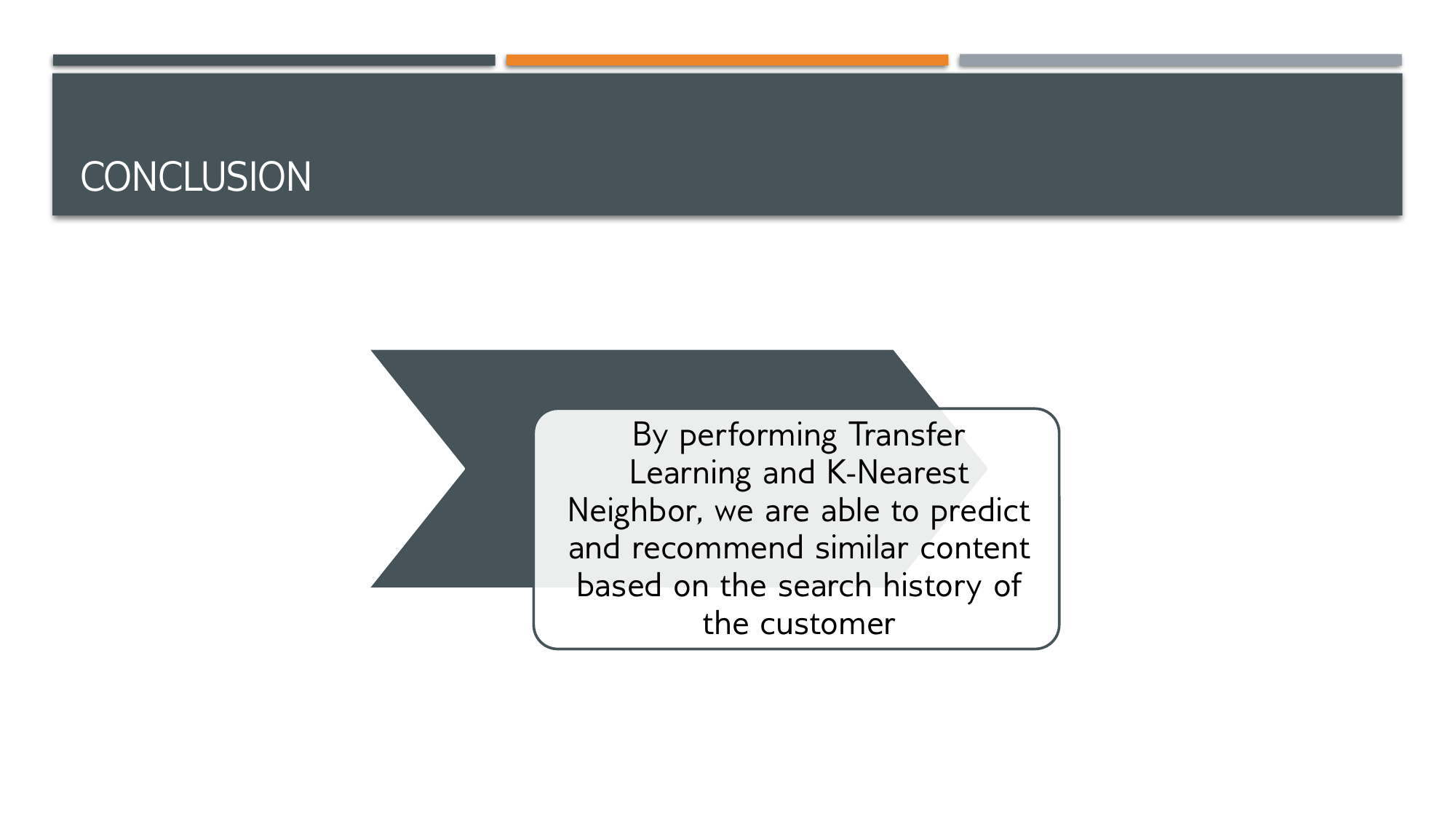

# Conclusion
By performing Transfer Learning and K-Nearest Neighbor, we are able to predict and recommend similar content based on the search history of the customer